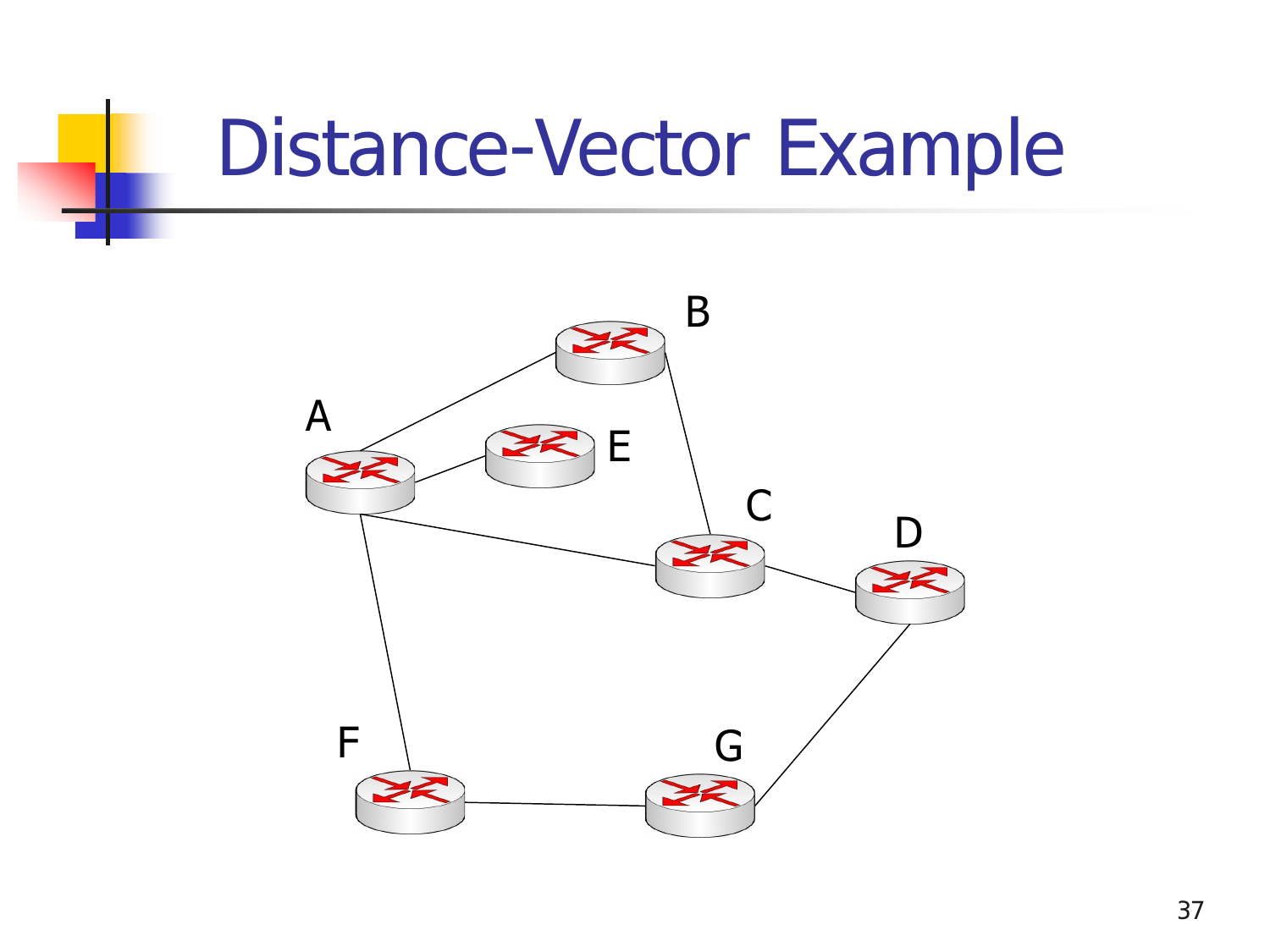

# Distance-Vector Example
B

A
E

C
D

F
G

37